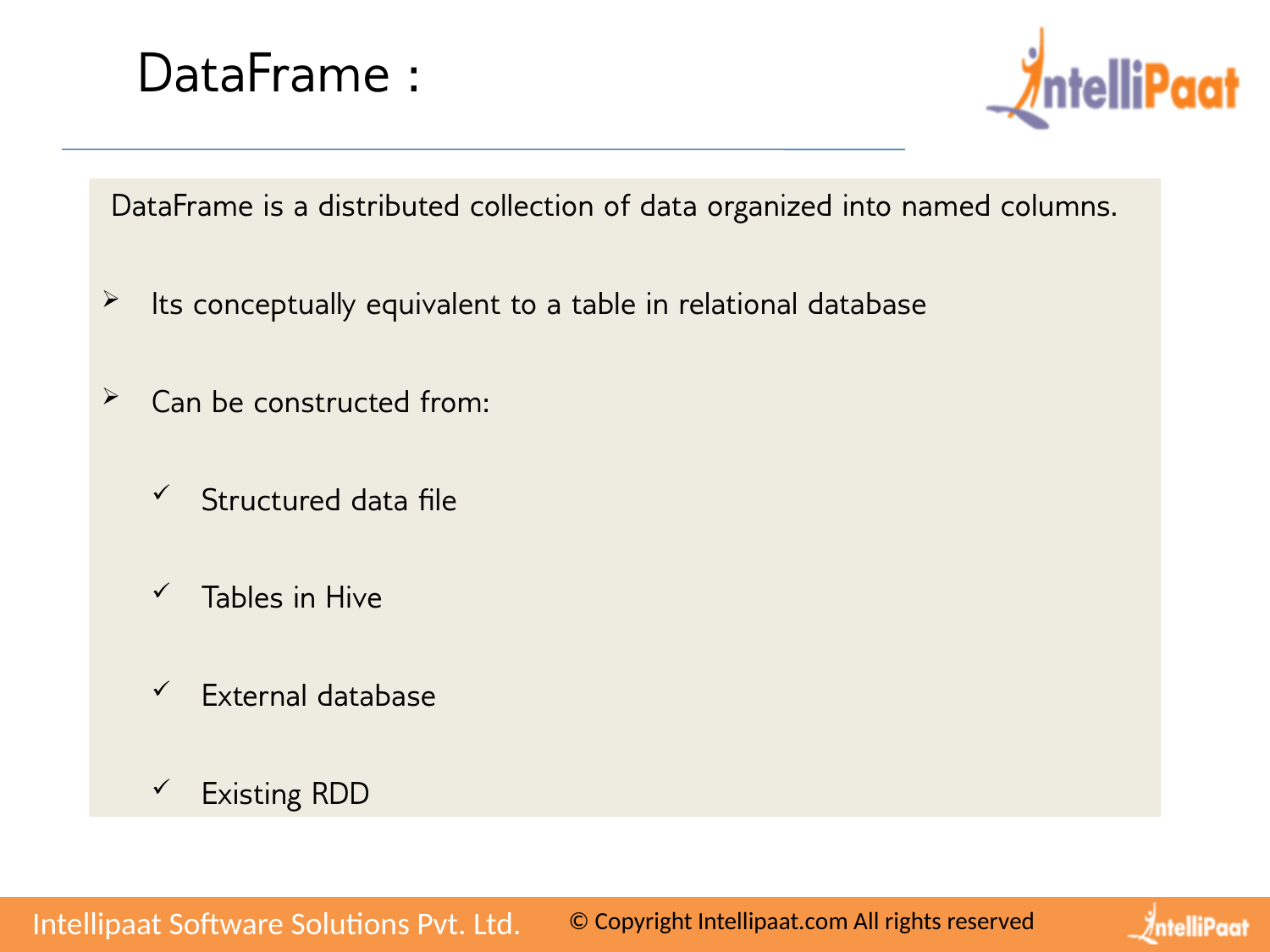

DataFrame :
 DataFrame is a distributed collection of data organized into named columns.
Its conceptually equivalent to a table in relational database
Can be constructed from:
Structured data file
Tables in Hive
External database
Existing RDD